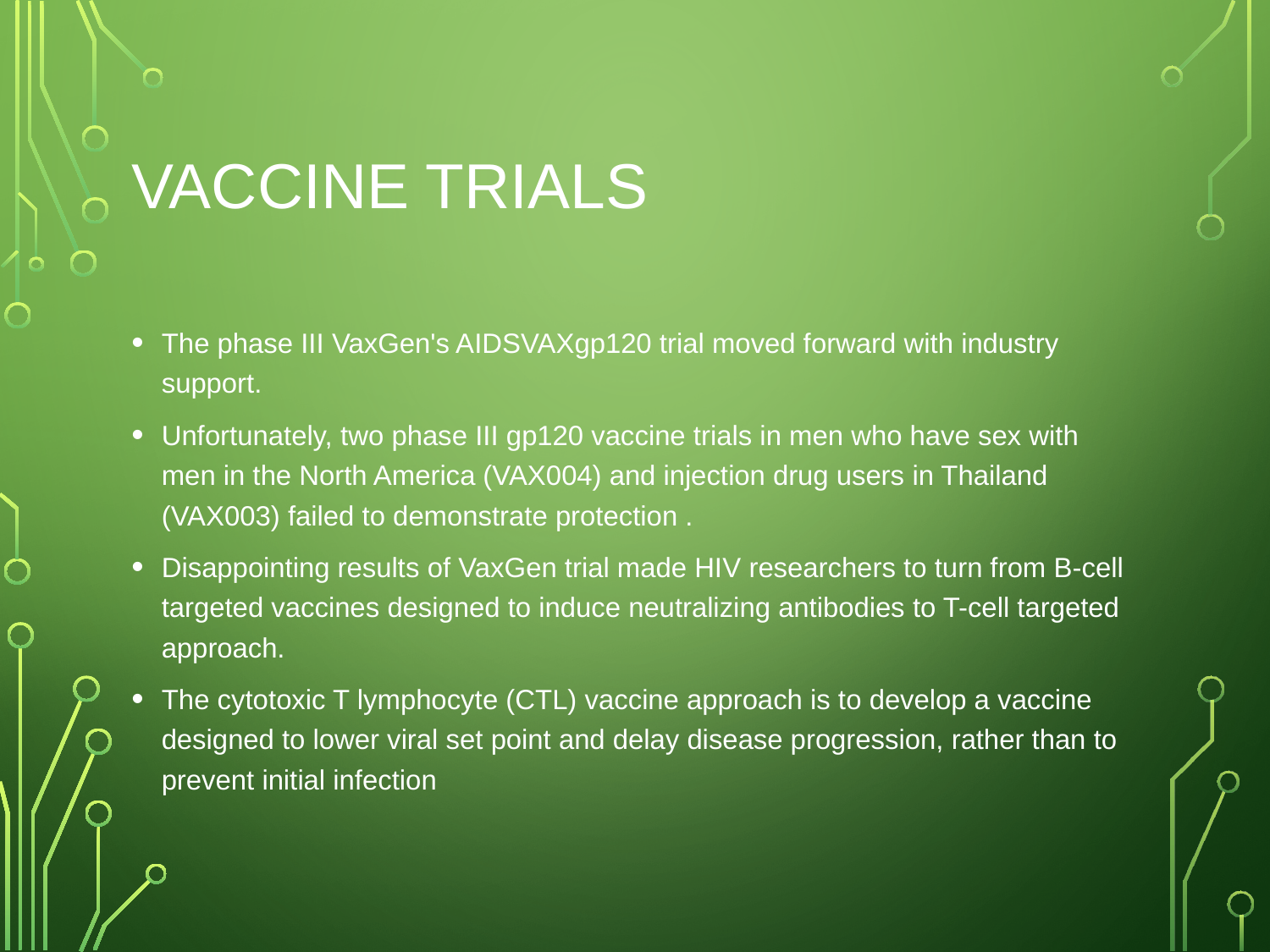

# Vaccine trials
The phase III VaxGen's AIDSVAXgp120 trial moved forward with industry support.
Unfortunately, two phase III gp120 vaccine trials in men who have sex with men in the North America (VAX004) and injection drug users in Thailand (VAX003) failed to demonstrate protection .
Disappointing results of VaxGen trial made HIV researchers to turn from B-cell targeted vaccines designed to induce neutralizing antibodies to T-cell targeted approach.
The cytotoxic T lymphocyte (CTL) vaccine approach is to develop a vaccine designed to lower viral set point and delay disease progression, rather than to prevent initial infection